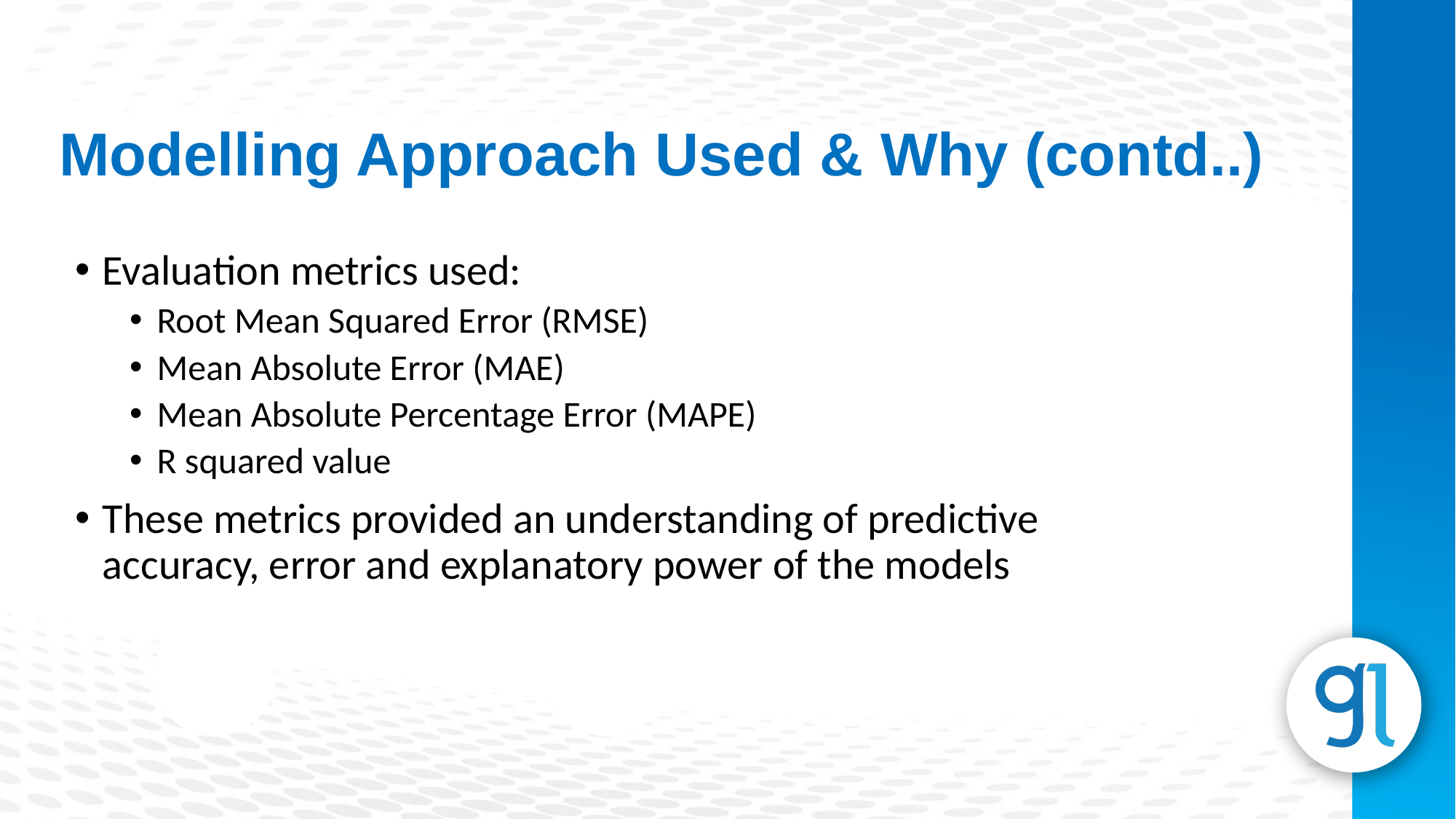

Modelling Approach Used & Why (contd..)
Evaluation metrics used:
Root Mean Squared Error (RMSE)
Mean Absolute Error (MAE)
Mean Absolute Percentage Error (MAPE)
R squared value
These metrics provided an understanding of predictive accuracy, error and explanatory power of the models
Subheading

Lorem Ipsum is simply dummy text of the printing and typesetting industry.